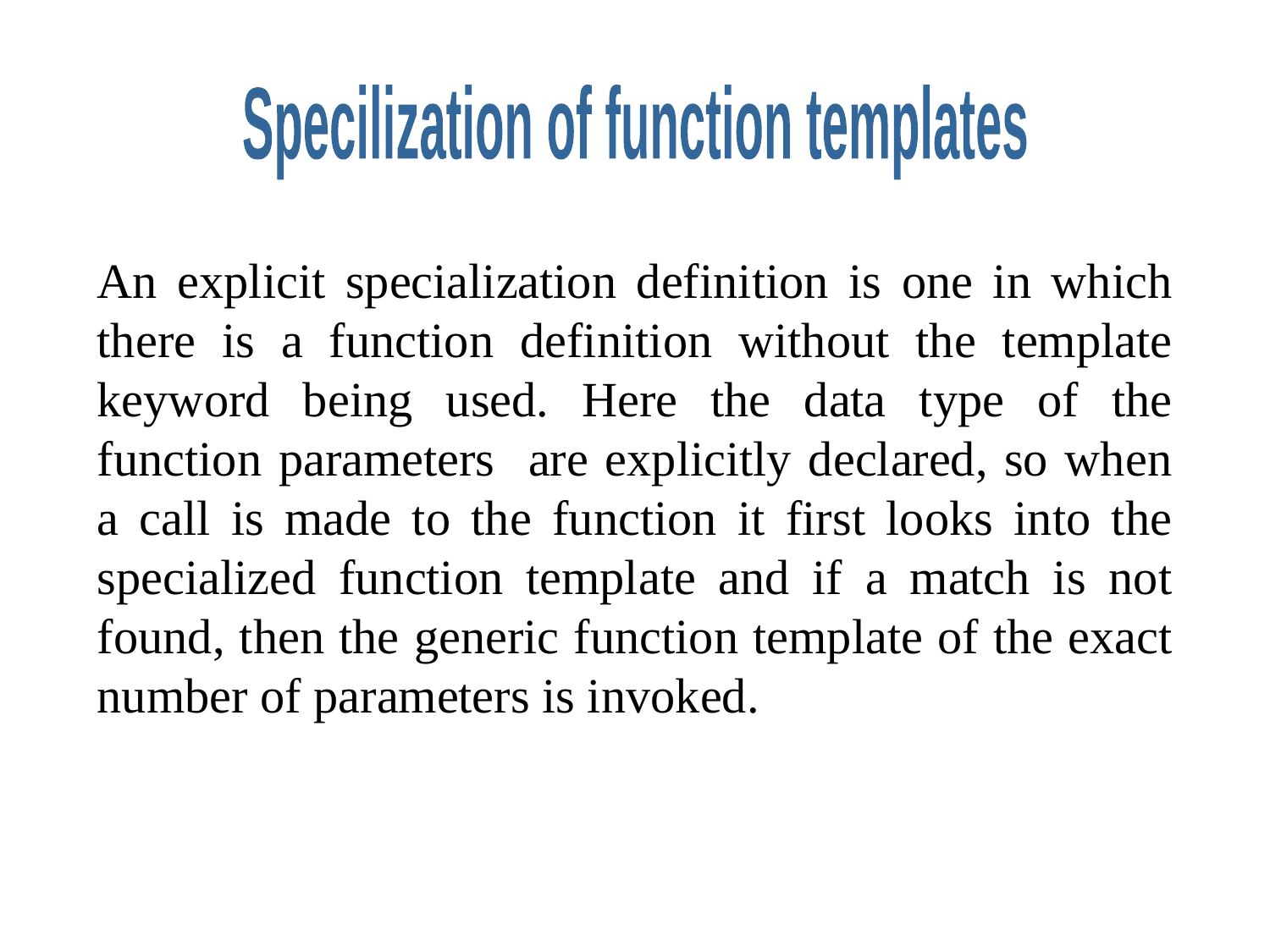

Specilization of function templates

An explicit specialization definition is one in which there is a function definition without the template keyword being used. Here the data type of the function parameters  are explicitly declared, so when a call is made to the function it first looks into the specialized function template and if a match is not found, then the generic function template of the exact number of parameters is invoked.